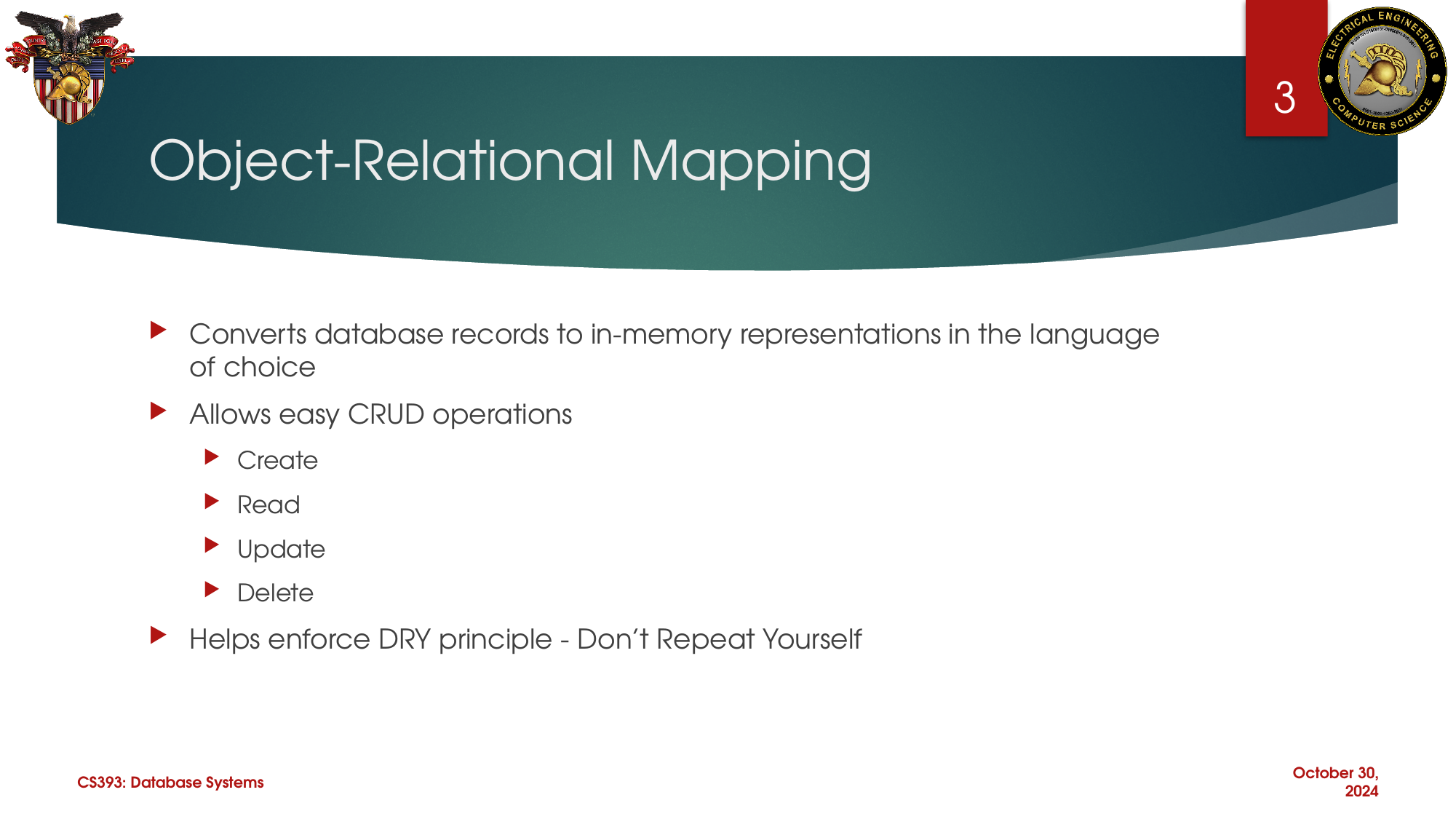

3
# Object-Relational Mapping
Converts database records to in-memory representations in the language of choice
Allows easy CRUD operations
Create
Read
Update
Delete
Helps enforce DRY principle - Don’t Repeat Yourself

CS393: Database Systems
October 30, 2024